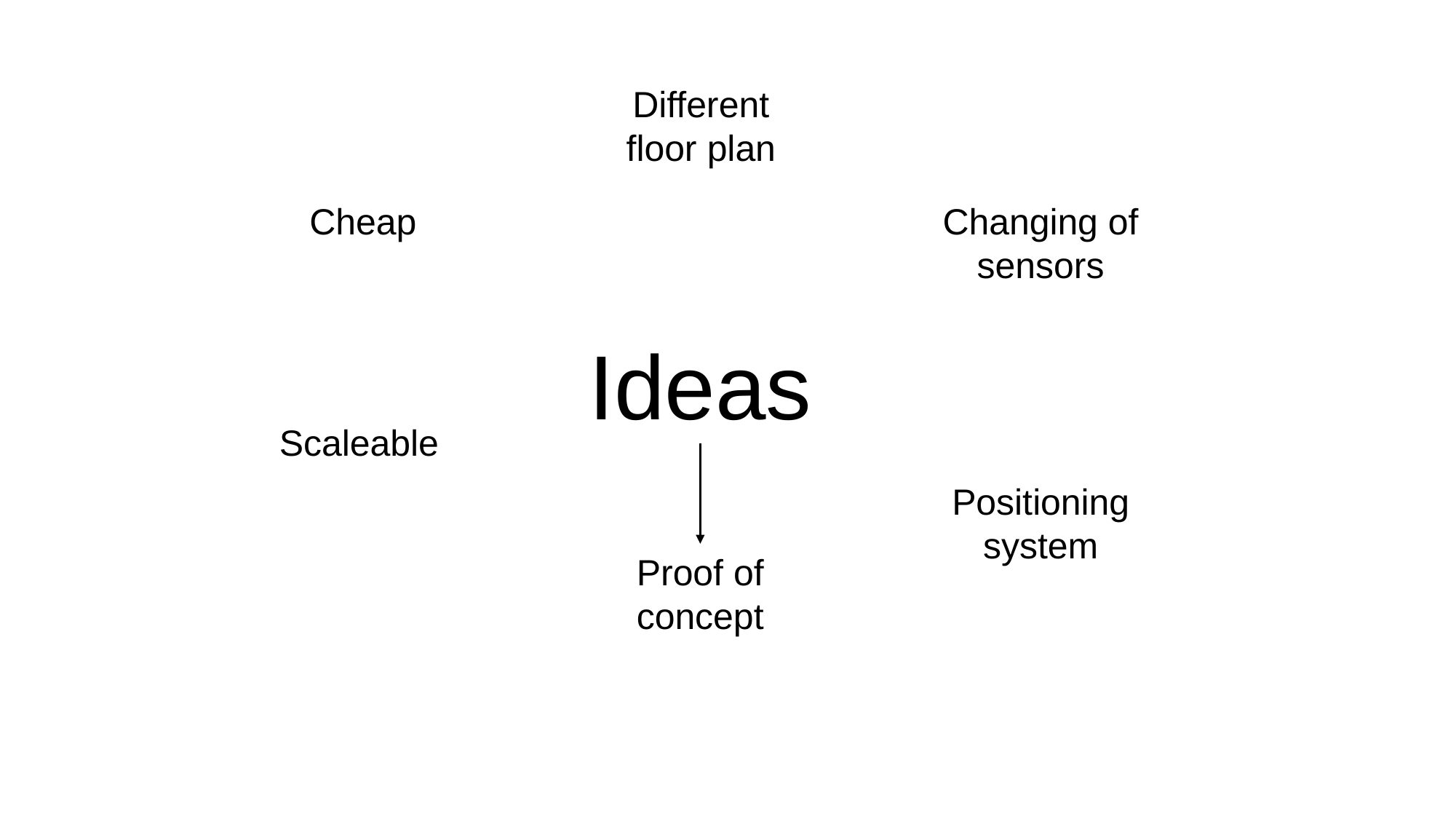

Different floor plan
Cheap
Changing of sensors
Ideas
Scaleable
Positioning system
Proof of concept